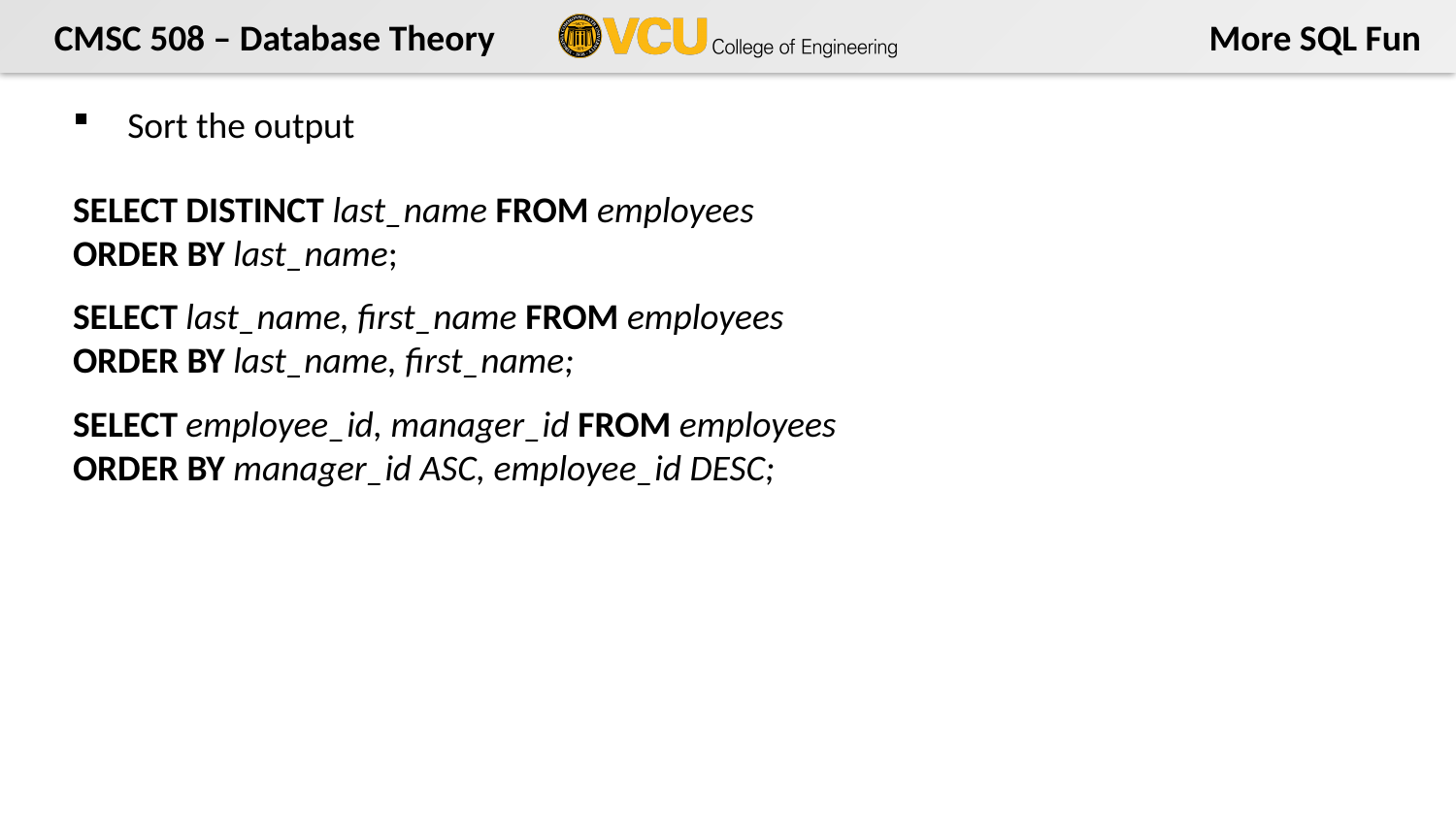

Sort the output
SELECT DISTINCT last_name FROM employees
ORDER BY last_name;
SELECT last_name, first_name FROM employees
ORDER BY last_name, first_name;
SELECT employee_id, manager_id FROM employees
ORDER BY manager_id ASC, employee_id DESC;